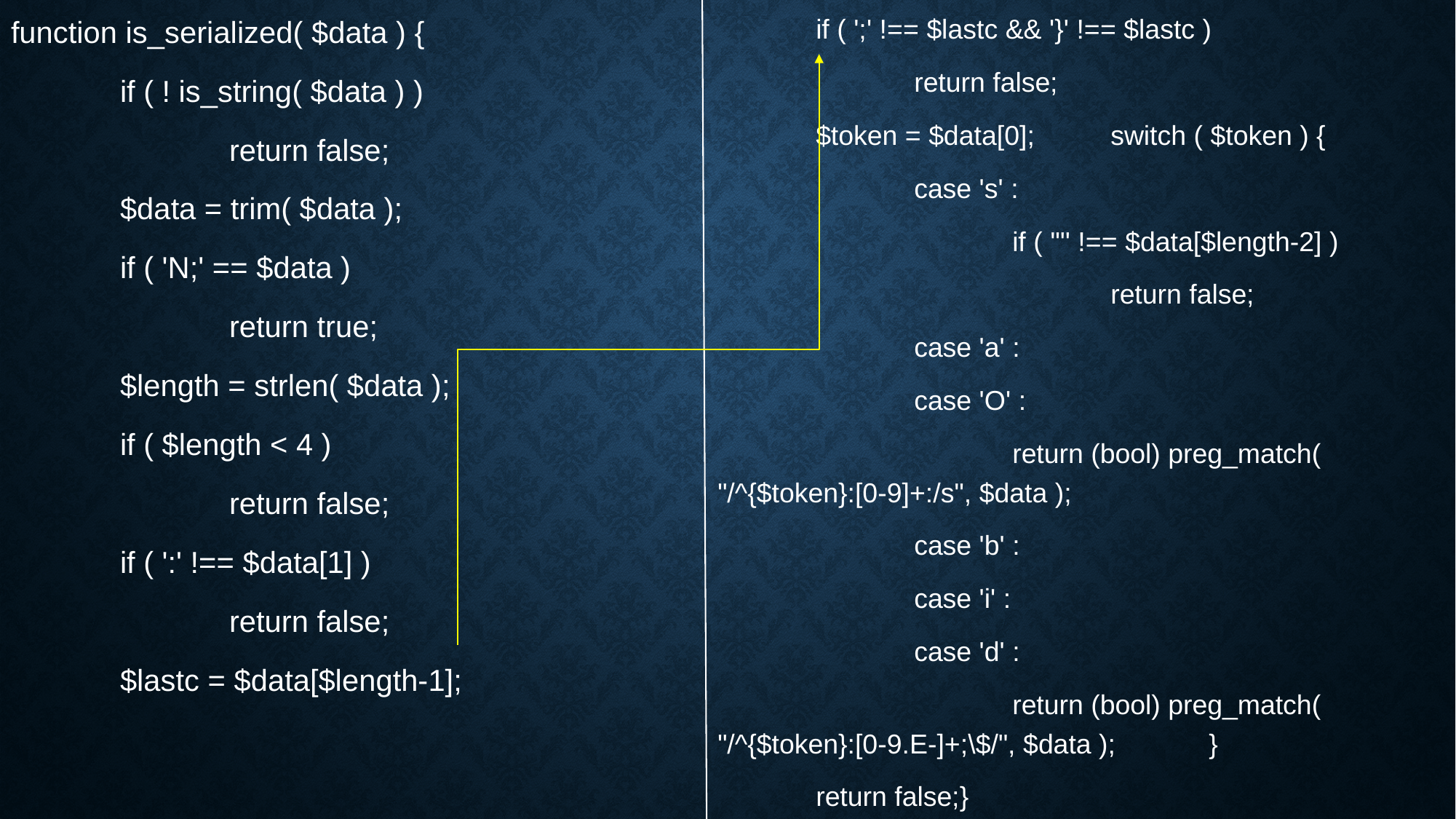

function is_serialized( $data ) {
	if ( ! is_string( $data ) )
		return false;
	$data = trim( $data );
 	if ( 'N;' == $data )
		return true;
	$length = strlen( $data );
	if ( $length < 4 )
		return false;
	if ( ':' !== $data[1] )
		return false;
	$lastc = $data[$length-1];

	if ( ';' !== $lastc && '}' !== $lastc )
		return false;
	$token = $data[0];	switch ( $token ) {
		case 's' :
			if ( '"' !== $data[$length-2] )
				return false;
		case 'a' :
		case 'O' :
			return (bool) preg_match( "/^{$token}:[0-9]+:/s", $data );
		case 'b' :
		case 'i' :
		case 'd' :
			return (bool) preg_match( "/^{$token}:[0-9.E-]+;\$/", $data );	}
	return false;}